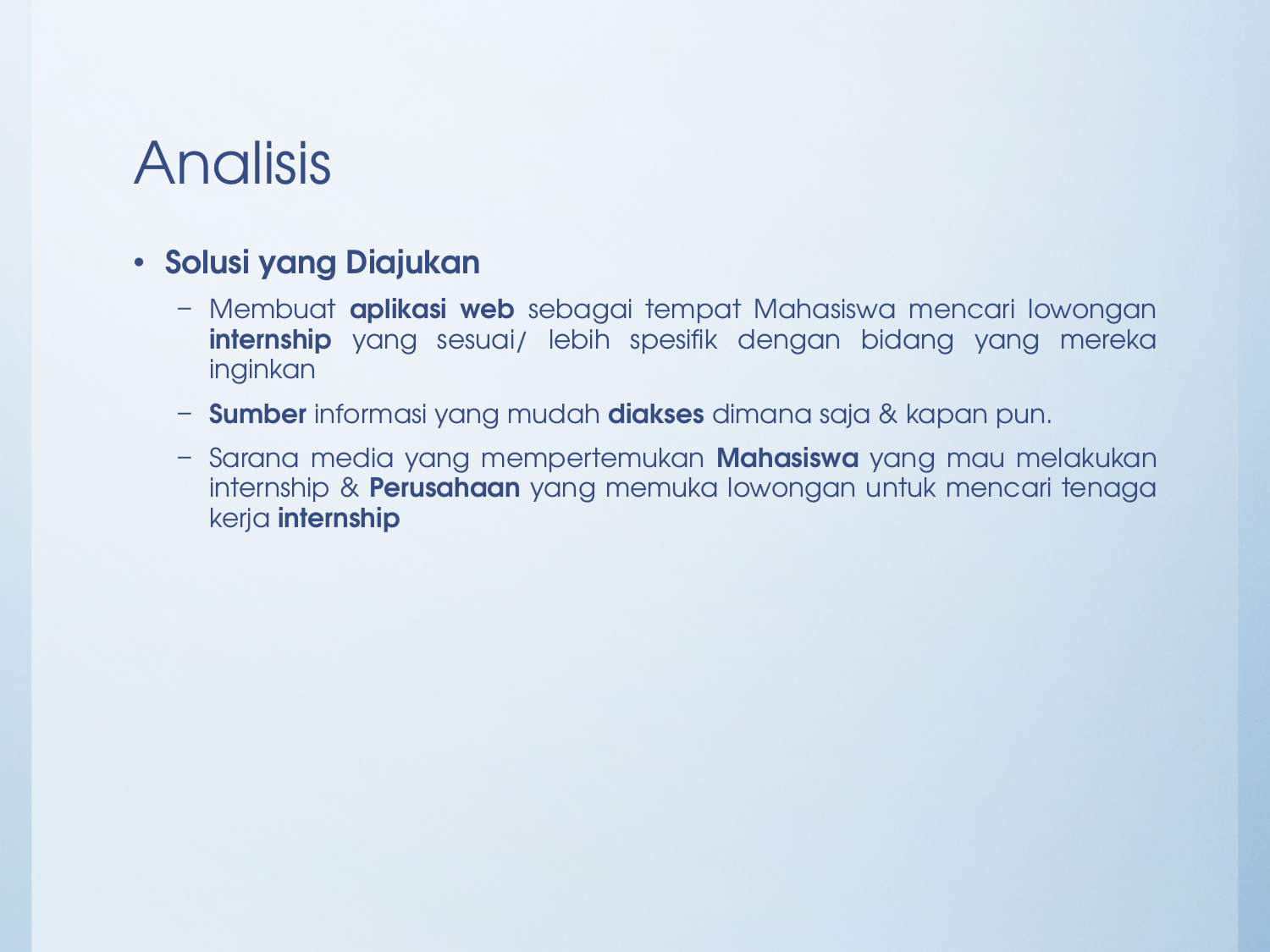

# Analisis
Solusi yang Diajukan
Membuat aplikasi web sebagai tempat Mahasiswa mencari lowongan internship yang sesuai/ lebih spesifik dengan bidang yang mereka inginkan
Sumber informasi yang mudah diakses dimana saja & kapan pun.
Sarana media yang mempertemukan Mahasiswa yang mau melakukan internship & Perusahaan yang memuka lowongan untuk mencari tenaga kerja internship